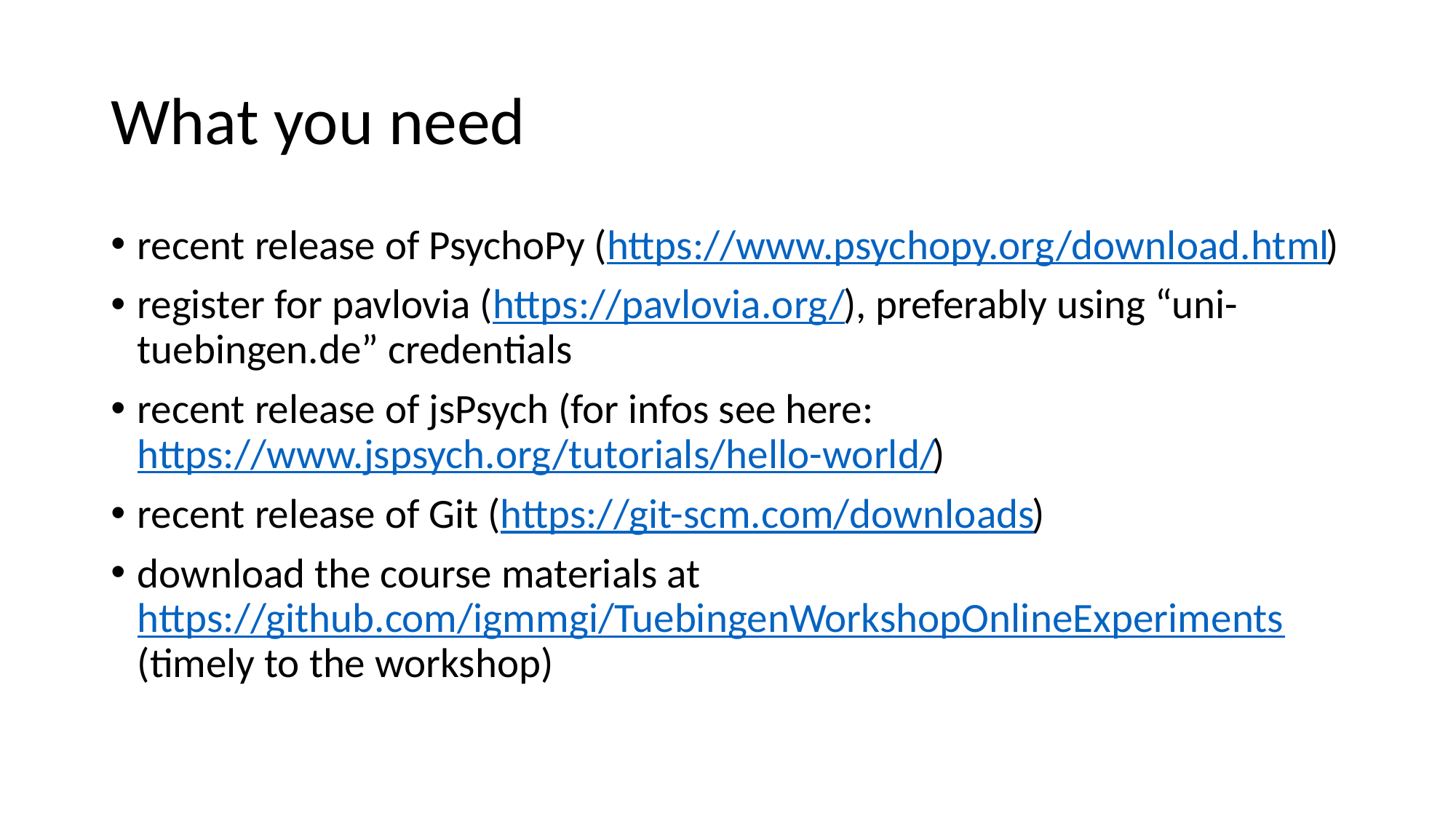

What you need
recent release of PsychoPy (https://www.psychopy.org/download.html)
register for pavlovia (https://pavlovia.org/), preferably using “uni-tuebingen.de” credentials
recent release of jsPsych (for infos see here: https://www.jspsych.org/tutorials/hello-world/)
recent release of Git (https://git-scm.com/downloads)
download the course materials at  https://github.com/igmmgi/TuebingenWorkshopOnlineExperiments (timely to the workshop)